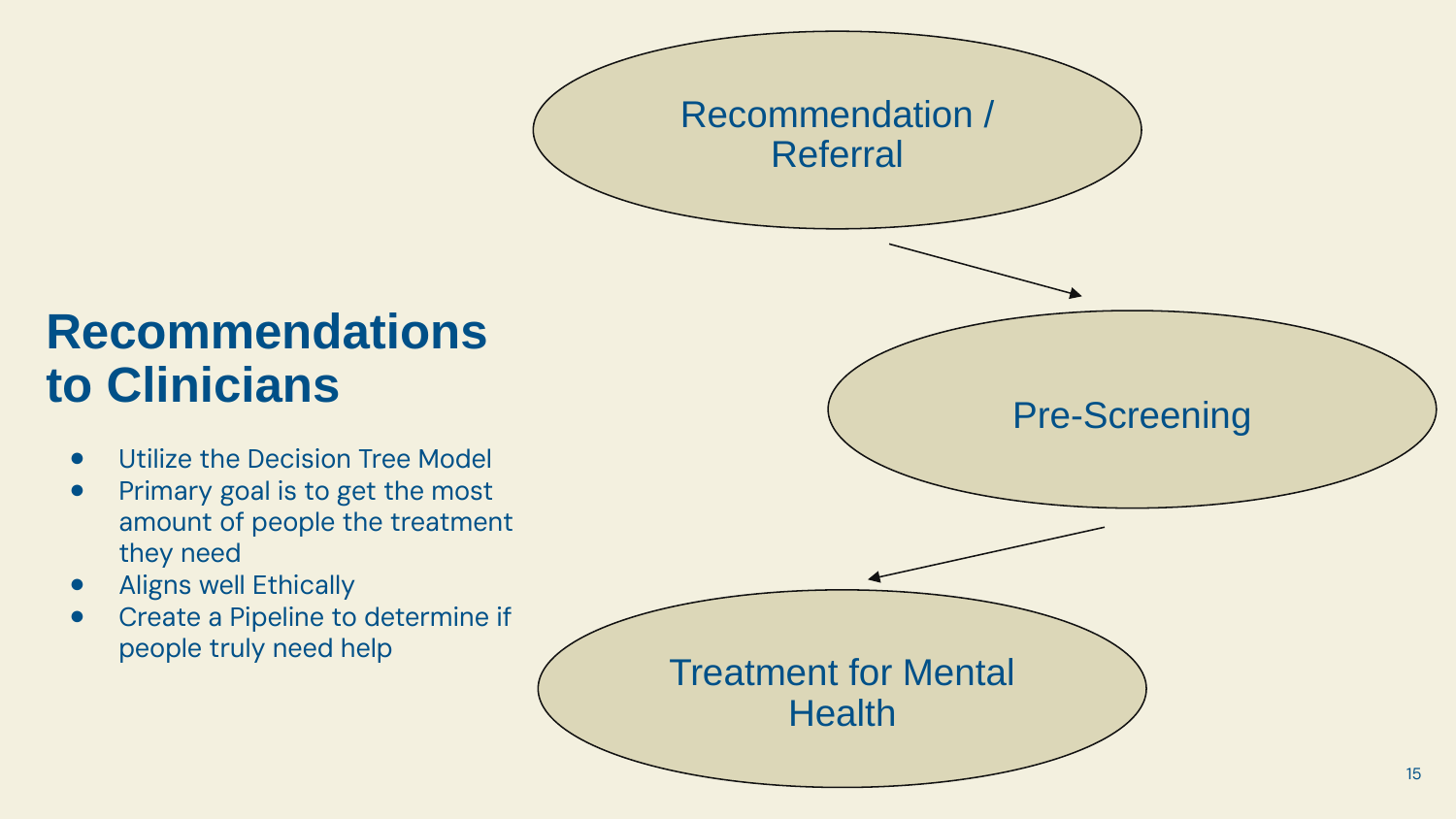

Recommendation / Referral
# Recommendations to Clinicians

Pre-Screening
Utilize the Decision Tree Model
Primary goal is to get the most amount of people the treatment they need
Aligns well Ethically
Create a Pipeline to determine if people truly need help

Treatment for Mental Health
15